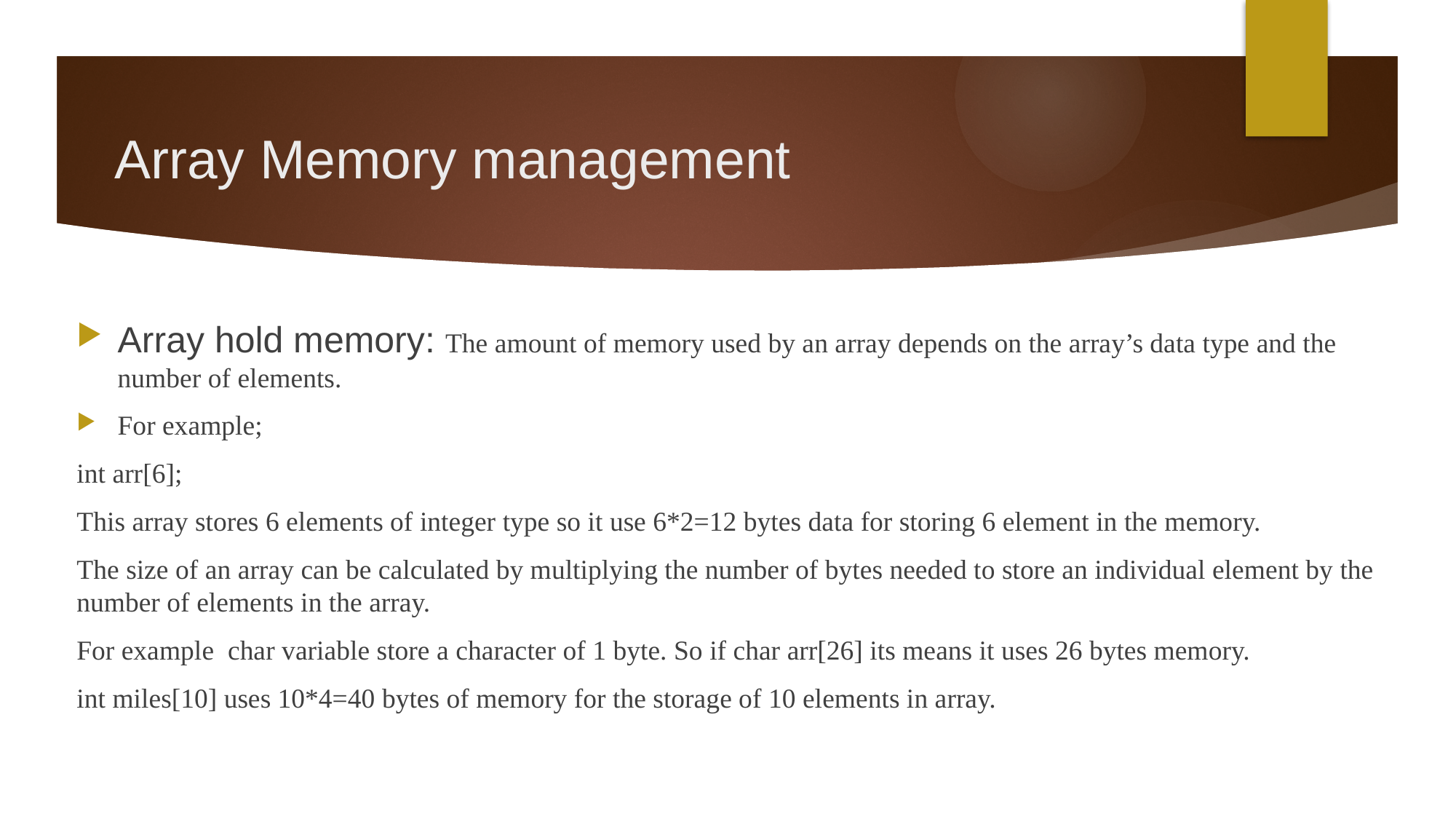

# Array Memory management
Array hold memory: The amount of memory used by an array depends on the array’s data type and the number of elements.
For example;
int arr[6];
This array stores 6 elements of integer type so it use 6*2=12 bytes data for storing 6 element in the memory.
The size of an array can be calculated by multiplying the number of bytes needed to store an individual element by the number of elements in the array.
For example  char variable store a character of 1 byte. So if char arr[26] its means it uses 26 bytes memory.
int miles[10] uses 10*4=40 bytes of memory for the storage of 10 elements in array.